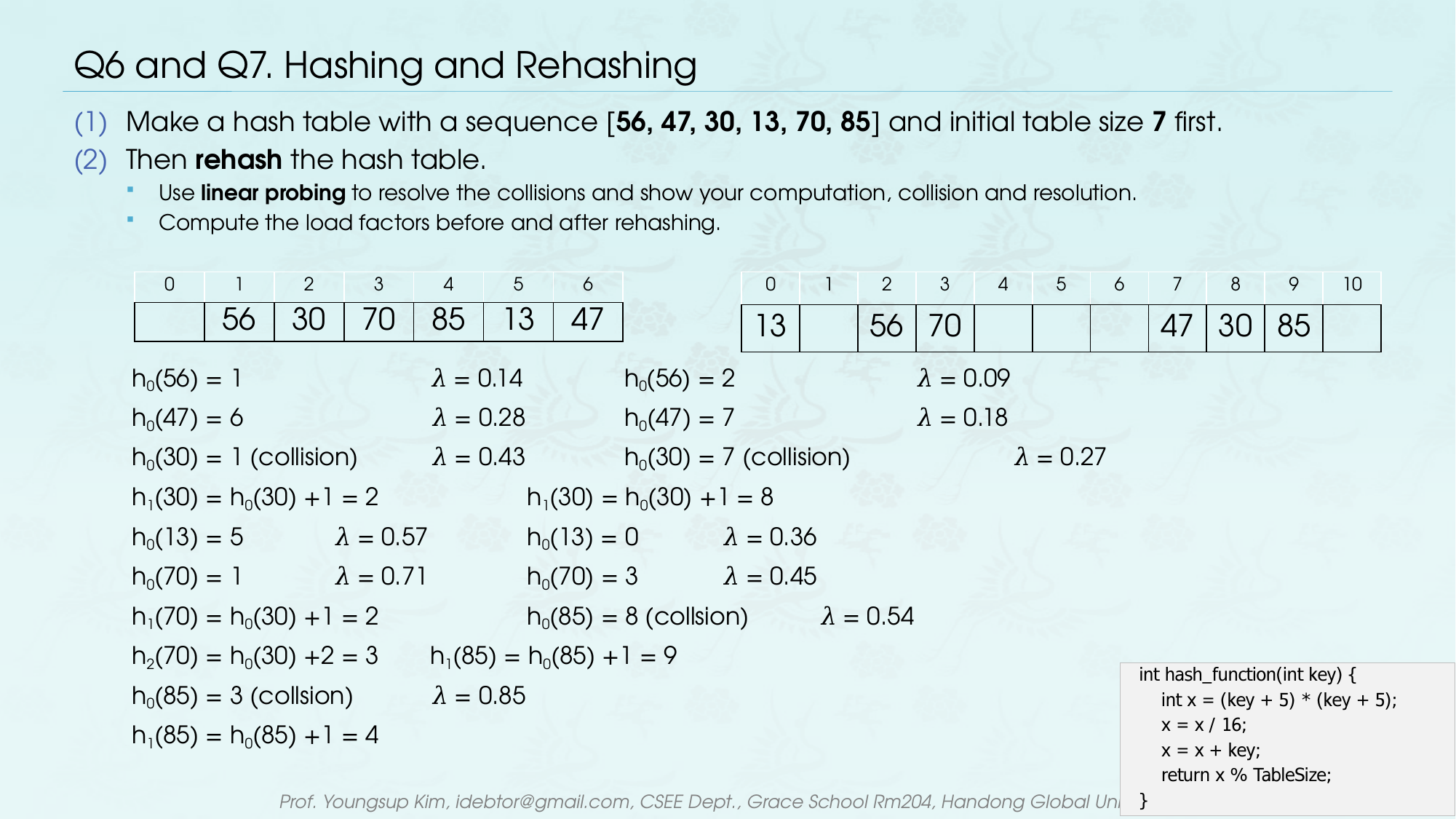

# Q6 and Q7. Hashing and Rehashing
Make a hash table with a sequence [56, 47, 30, 13, 70, 85] and initial table size 7 first.
Then rehash the hash table.
Use linear probing to resolve the collisions and show your computation, collision and resolution.
Compute the load factors before and after rehashing.

h0(56) = 1		 	 𝜆 = 0.14		 h0(56) = 2		 	 𝜆 = 0.09
h0(47) = 6		  	 𝜆 = 0.28		 h0(47) = 7		 	 𝜆 = 0.18
h0(30) = 1 (collision)		 𝜆 = 0.43		 h0(30) = 7 (collision)	 	 𝜆 = 0.27
h1(30) = h0(30) +1 = 2			 	 h1(30) = h0(30) +1 = 8
h0(13) = 5			 𝜆 = 0.57		 h0(13) = 0			 𝜆 = 0.36
h0(70) = 1			 𝜆 = 0.71		 h0(70) = 3			 𝜆 = 0.45
h1(70) = h0(30) +1 = 2			 	 h0(85) = 8 (collsion)		 𝜆 = 0.54
h2(70) = h0(30) +2 = 3				 h1(85) = h0(85) +1 = 9
h0(85) = 3 (collsion)		 𝜆 = 0.85
h1(85) = h0(85) +1 = 4

| 0 | 1 | 2 | 3 | 4 | 5 | 6 |
| --- | --- | --- | --- | --- | --- | --- |
|  | 56 | 30 | 70 | 85 | 13 | 47 |
| 0 | 1 | 2 | 3 | 4 | 5 | 6 | 7 | 8 | 9 | 10 |
| --- | --- | --- | --- | --- | --- | --- | --- | --- | --- | --- |
| 13 |  | 56 | 70 |  |  |  | 47 | 30 | 85 |  |
int hash_function(int key) {
    int x = (key + 5) * (key + 5);
    x = x / 16;
    x = x + key;
    return x % TableSize;
}
7